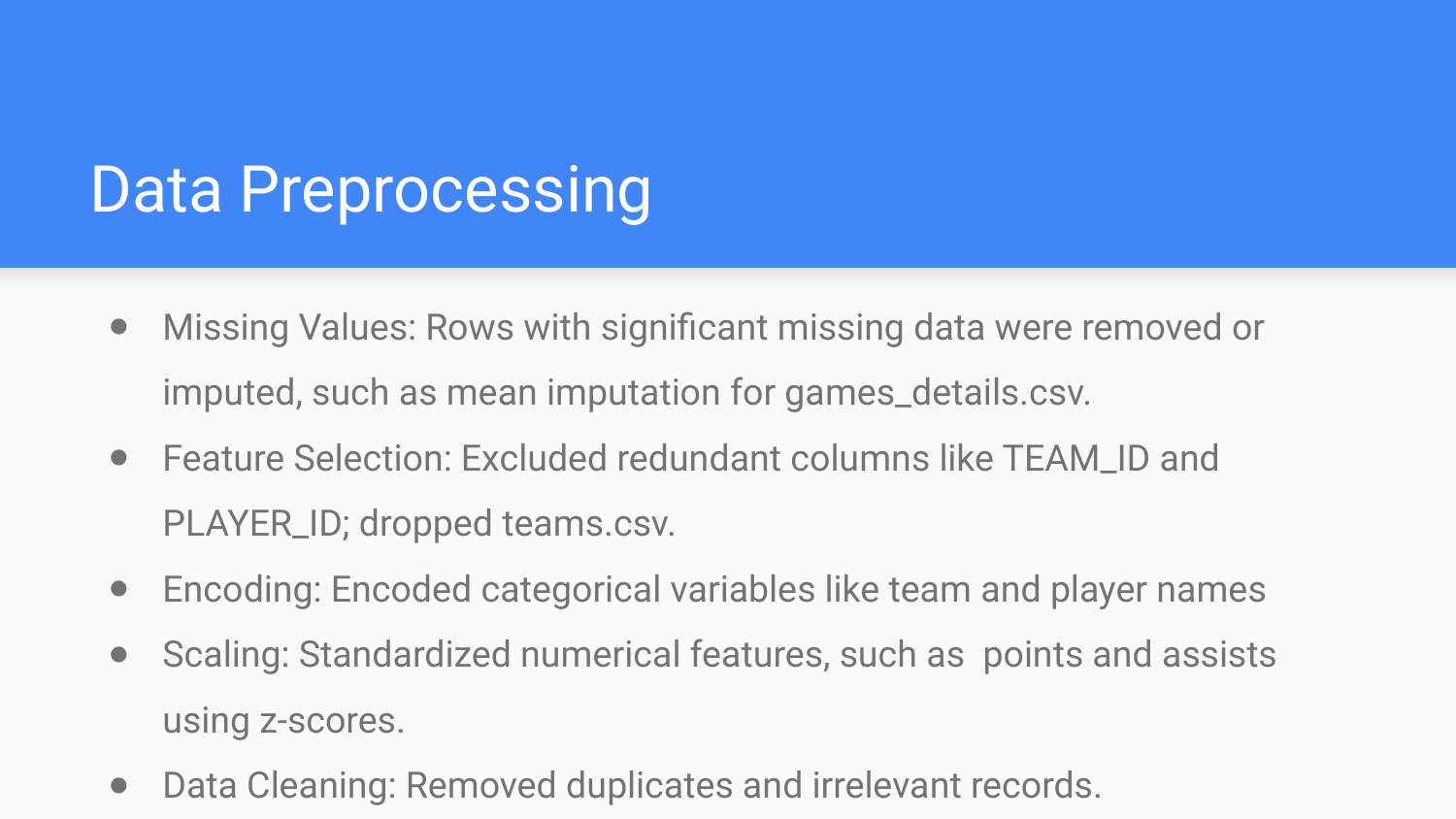

# Data Preprocessing
Missing Values: Rows with significant missing data were removed or imputed, such as mean imputation for games_details.csv.
Feature Selection: Excluded redundant columns like TEAM_ID and PLAYER_ID; dropped teams.csv.
Encoding: Encoded categorical variables like team and player names
Scaling: Standardized numerical features, such as  points and assists using z-scores.
Data Cleaning: Removed duplicates and irrelevant records.